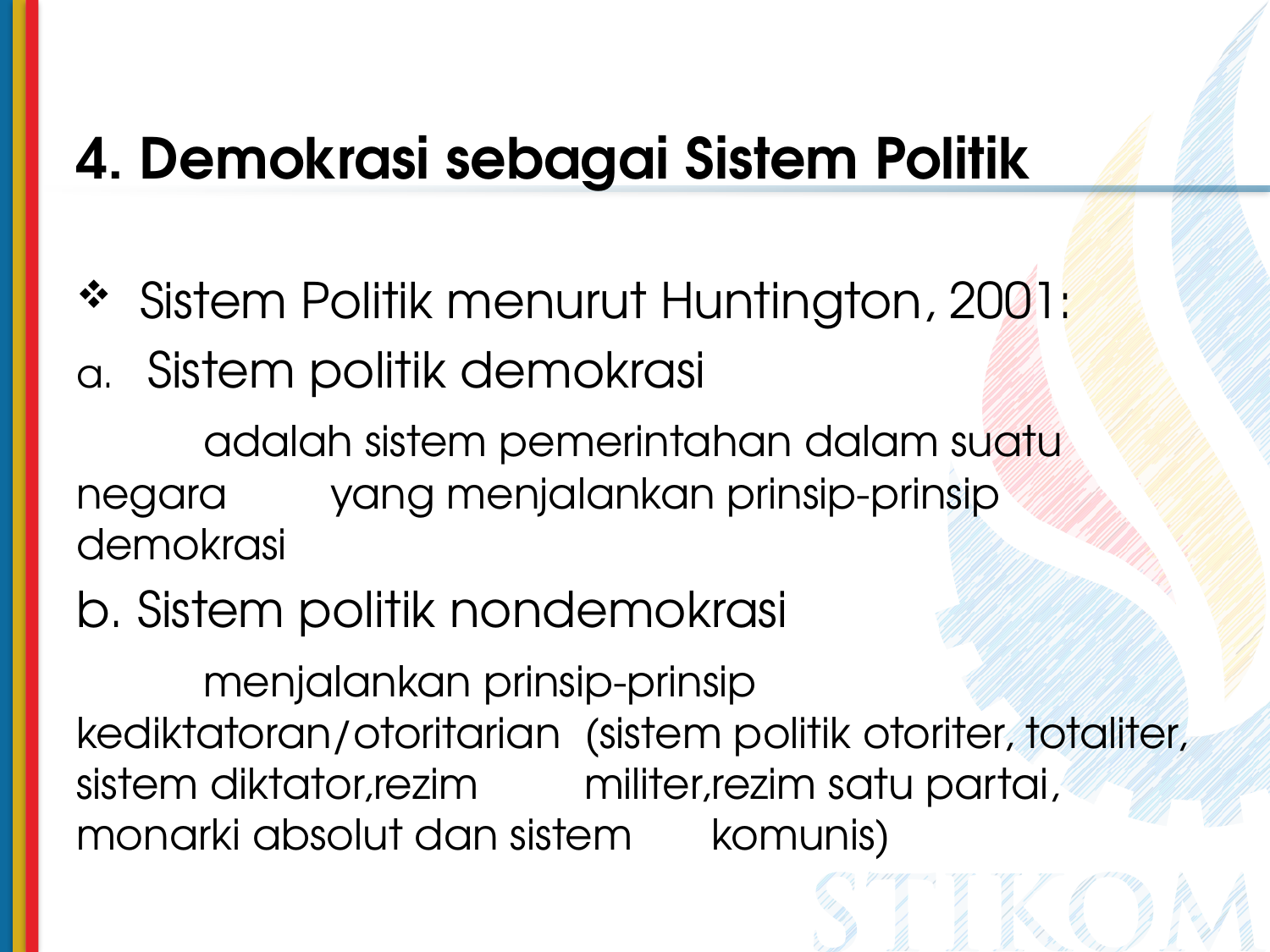

4. Demokrasi sebagai Sistem Politik

Sistem Politik menurut Huntington, 2001:
Sistem politik demokrasi
	adalah sistem pemerintahan dalam suatu 	negara 	yang menjalankan prinsip-prinsip demokrasi
b. Sistem politik nondemokrasi
	menjalankan prinsip-prinsip kediktatoran/otoritarian 	(sistem politik otoriter, totaliter, sistem diktator,rezim 	militer,rezim satu partai, monarki absolut dan sistem 	komunis)